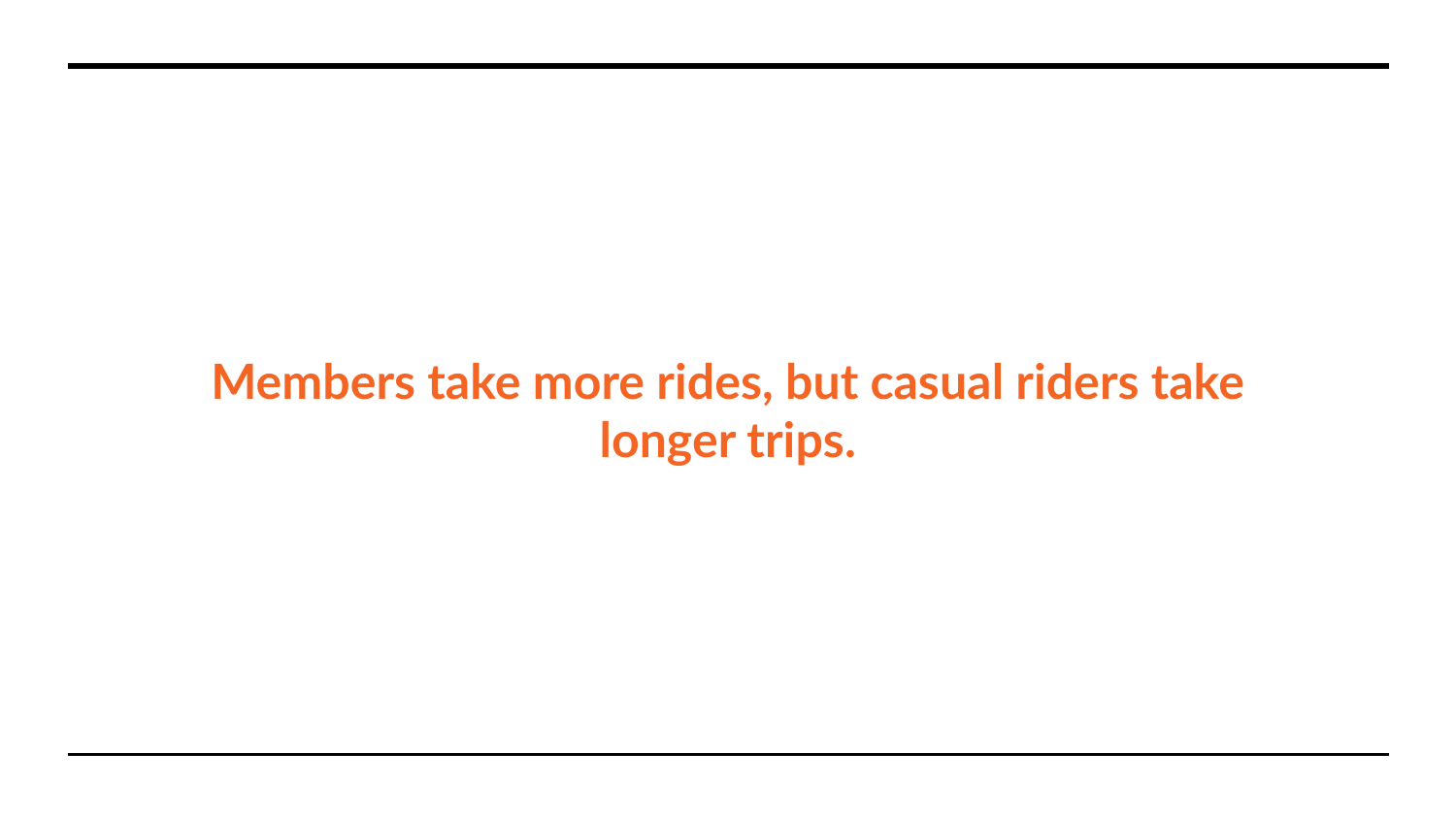

# Members take more rides, but casual riders take longer trips.